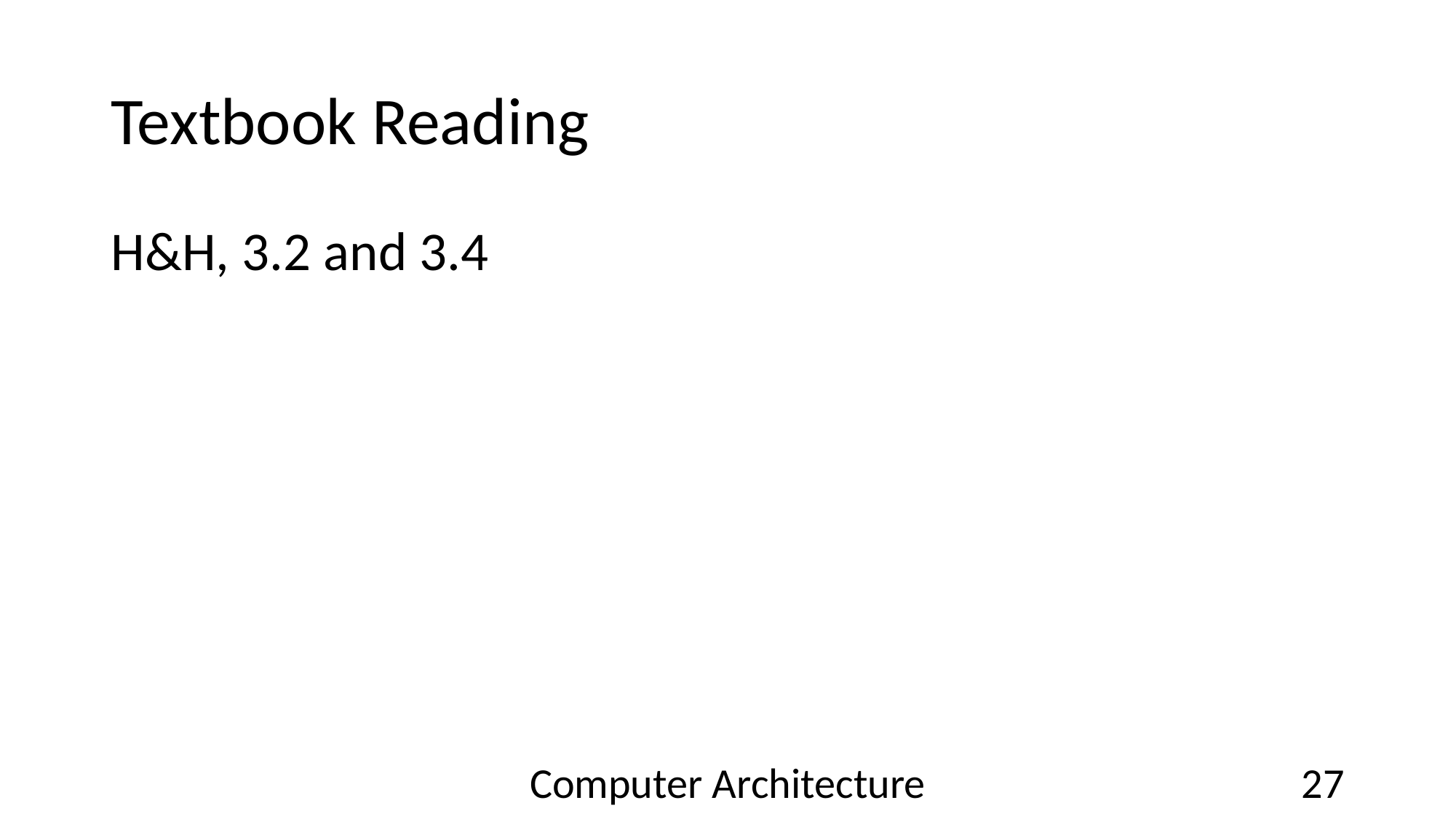

# Textbook Reading
H&H, 3.2 and 3.4
Computer Architecture
27